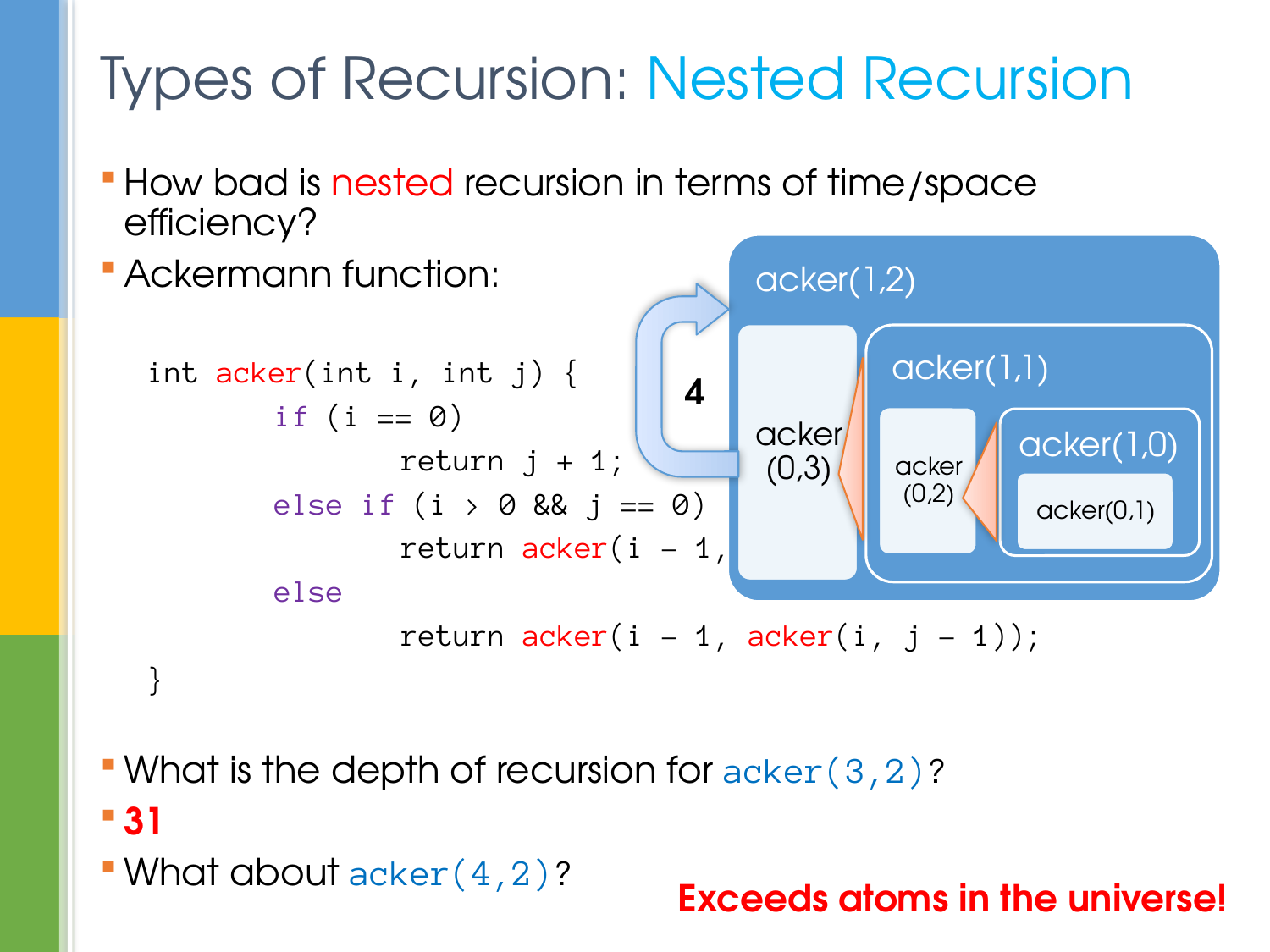

# Types of Recursion: Nested Recursion
How bad is nested recursion in terms of time/space efficiency?
Ackermann function:

int acker(int i, int j) {
	if (i == 0)
		return j + 1;
	else if (i > 0 && j == 0)
		return acker(i – 1, 1);
	else
		return acker(i – 1, acker(i, j – 1));
}

What is the depth of recursion for acker(3,2)?
31
What about acker(4,2)?
acker(1,2)
acker (0,3)
acker(1,1)
acker (0,2)
acker(1,0)
acker(0,1)

4

Exceeds atoms in the universe!